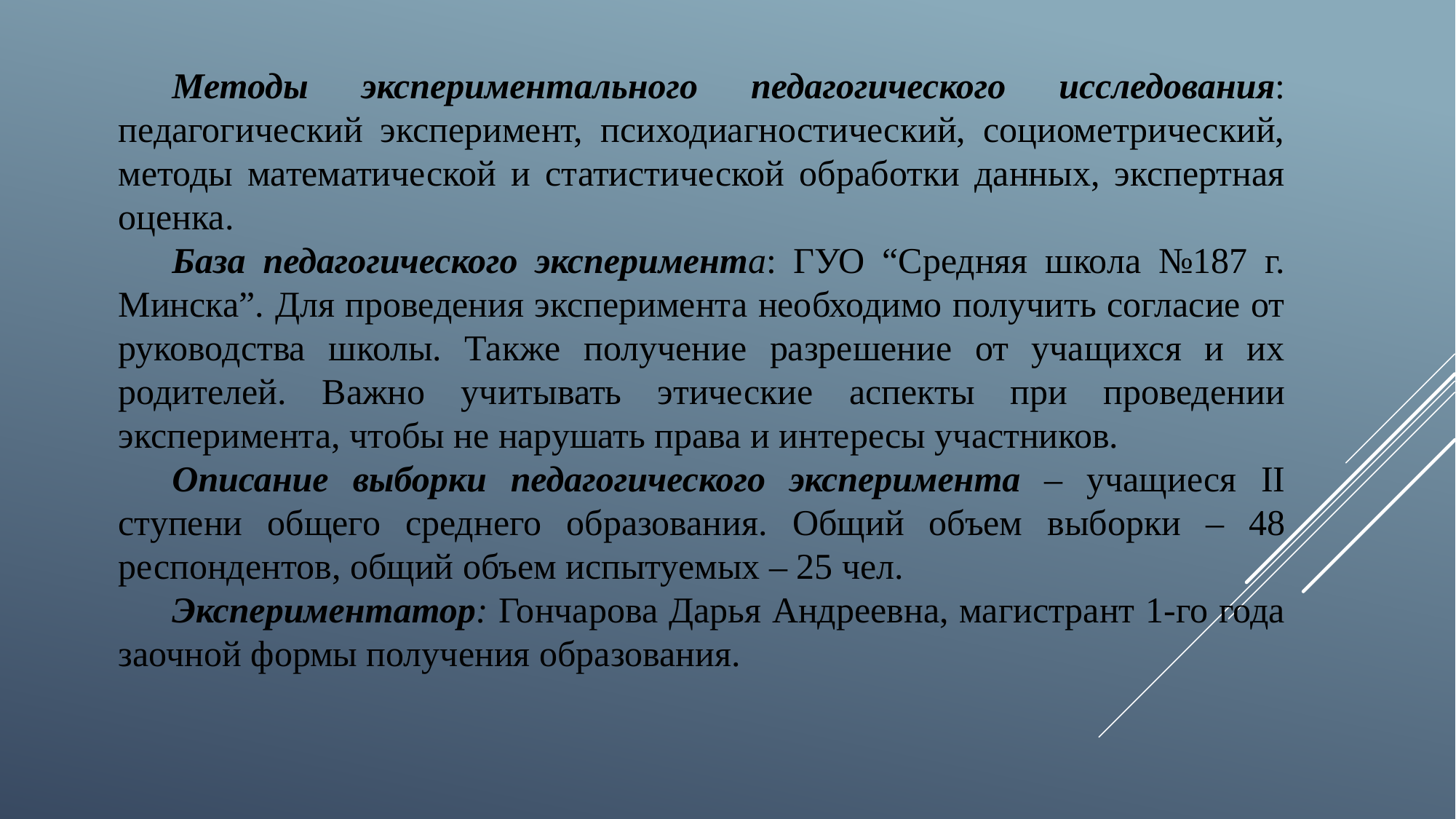

Методы экспериментального педагогического исследования: педагогический эксперимент, психодиагностический, социометрический, методы математической и статистической обработки данных, экспертная оценка.
База педагогического эксперимента: ГУО “Средняя школа №187 г. Минска”. Для проведения эксперимента необходимо получить согласие от руководства школы. Также получение разрешение от учащихся и их родителей. Важно учитывать этические аспекты при проведении эксперимента, чтобы не нарушать права и интересы участников.
Описание выборки педагогического эксперимента ‒ учащиеся II ступени общего среднего образования. Общий объем выборки – 48 респондентов, общий объем испытуемых – 25 чел.
Экспериментатор: Гончарова Дарья Андреевна, магистрант 1-го года заочной формы получения образования.